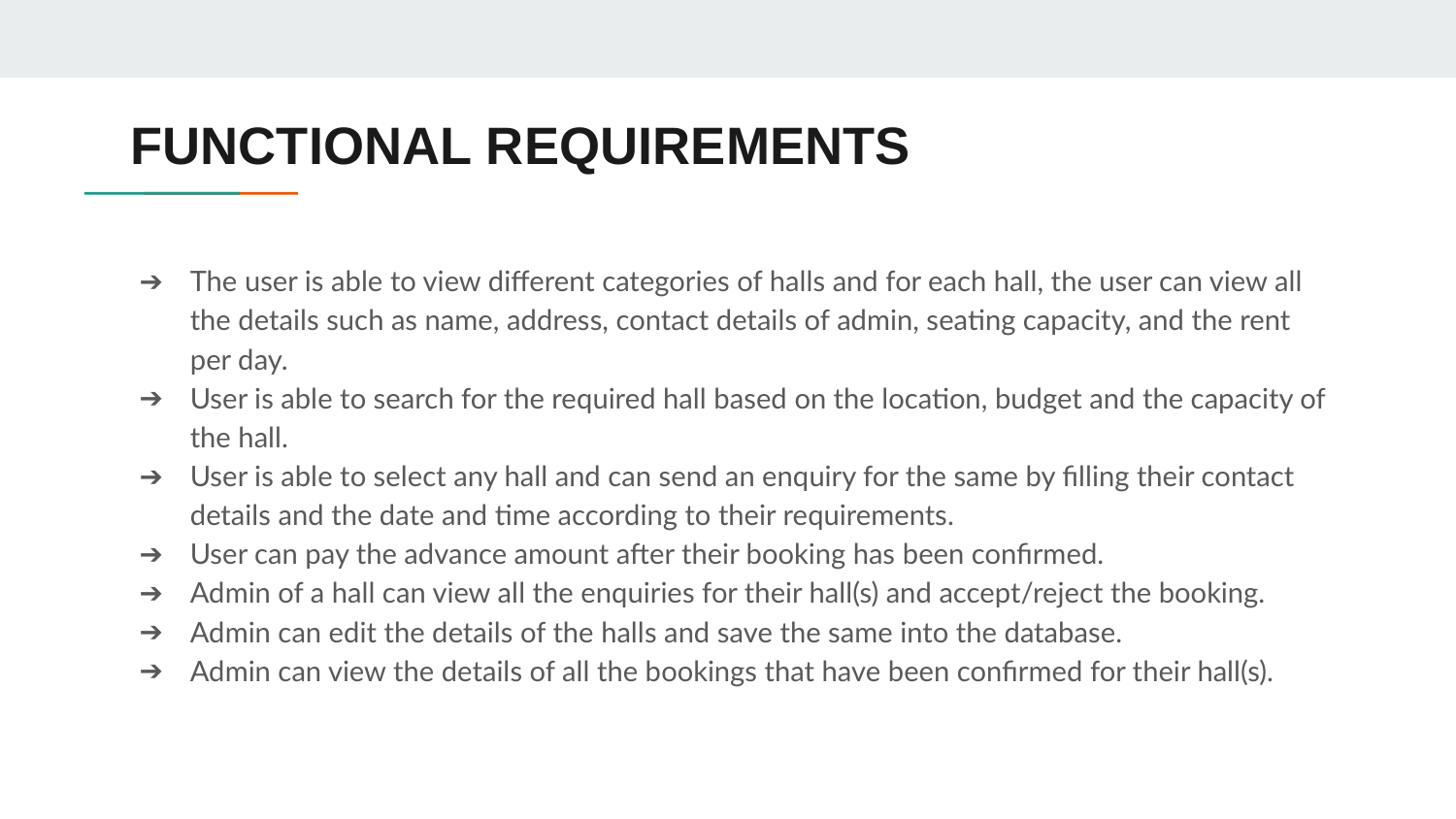

# FUNCTIONAL REQUIREMENTS
The user is able to view different categories of halls and for each hall, the user can view all the details such as name, address, contact details of admin, seating capacity, and the rent per day.
User is able to search for the required hall based on the location, budget and the capacity of the hall.
User is able to select any hall and can send an enquiry for the same by filling their contact details and the date and time according to their requirements.
User can pay the advance amount after their booking has been confirmed.
Admin of a hall can view all the enquiries for their hall(s) and accept/reject the booking.
Admin can edit the details of the halls and save the same into the database.
Admin can view the details of all the bookings that have been confirmed for their hall(s).